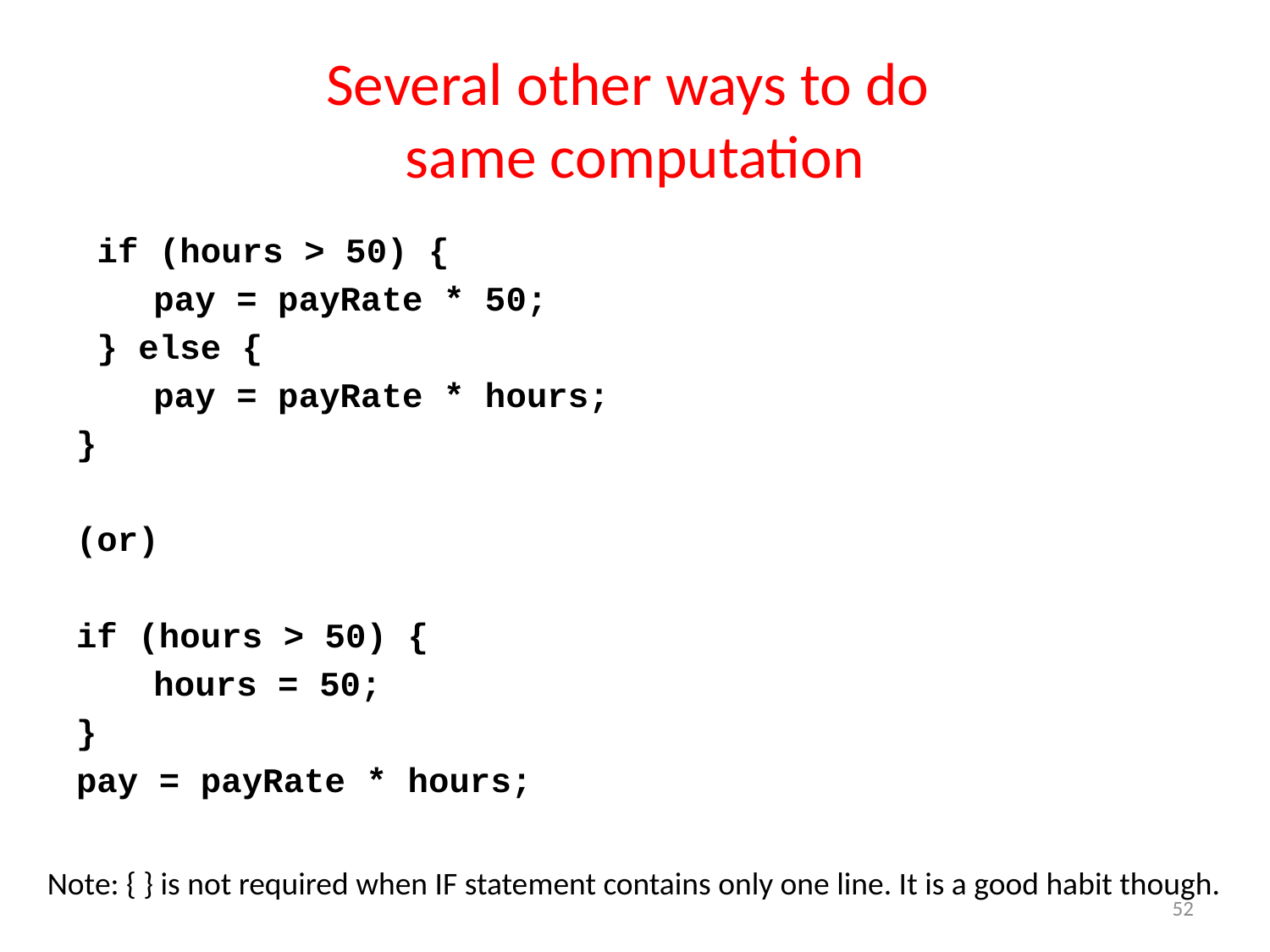

# Several other ways to do same computation
 if (hours > 50) {
	pay = payRate * 50;
 } else {
	pay = payRate * hours;
}

(or)

if (hours > 50) {
	hours = 50;
}
pay = payRate * hours;
Note: { } is not required when IF statement contains only one line. It is a good habit though.
52